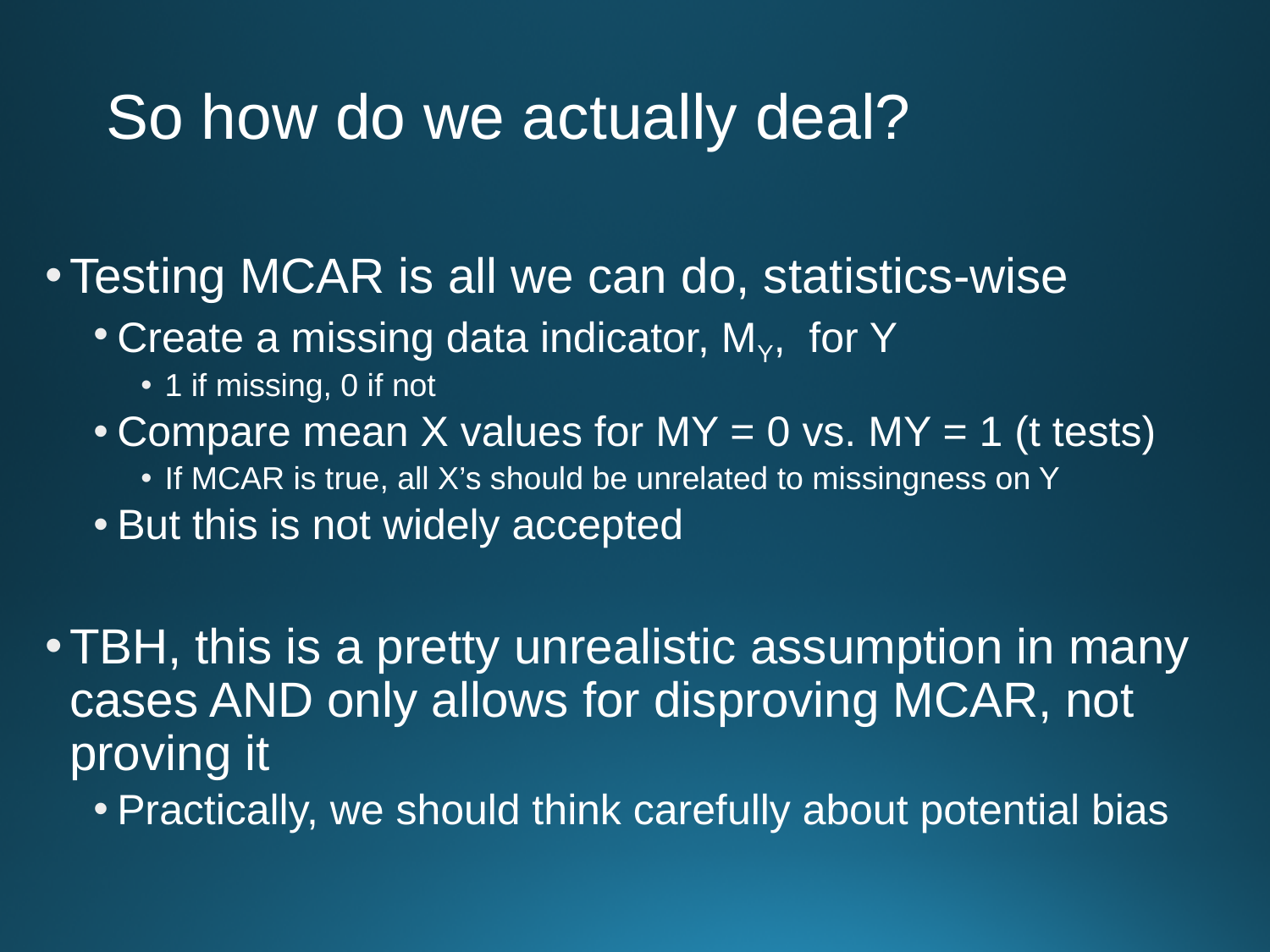

# So how do we actually deal?
Testing MCAR is all we can do, statistics-wise
Create a missing data indicator, MY,  for Y
1 if missing, 0 if not
Compare mean X values for MY = 0 vs. MY = 1 (t tests)
If MCAR is true, all X’s should be unrelated to missingness on Y
But this is not widely accepted

TBH, this is a pretty unrealistic assumption in many cases AND only allows for disproving MCAR, not proving it
Practically, we should think carefully about potential bias